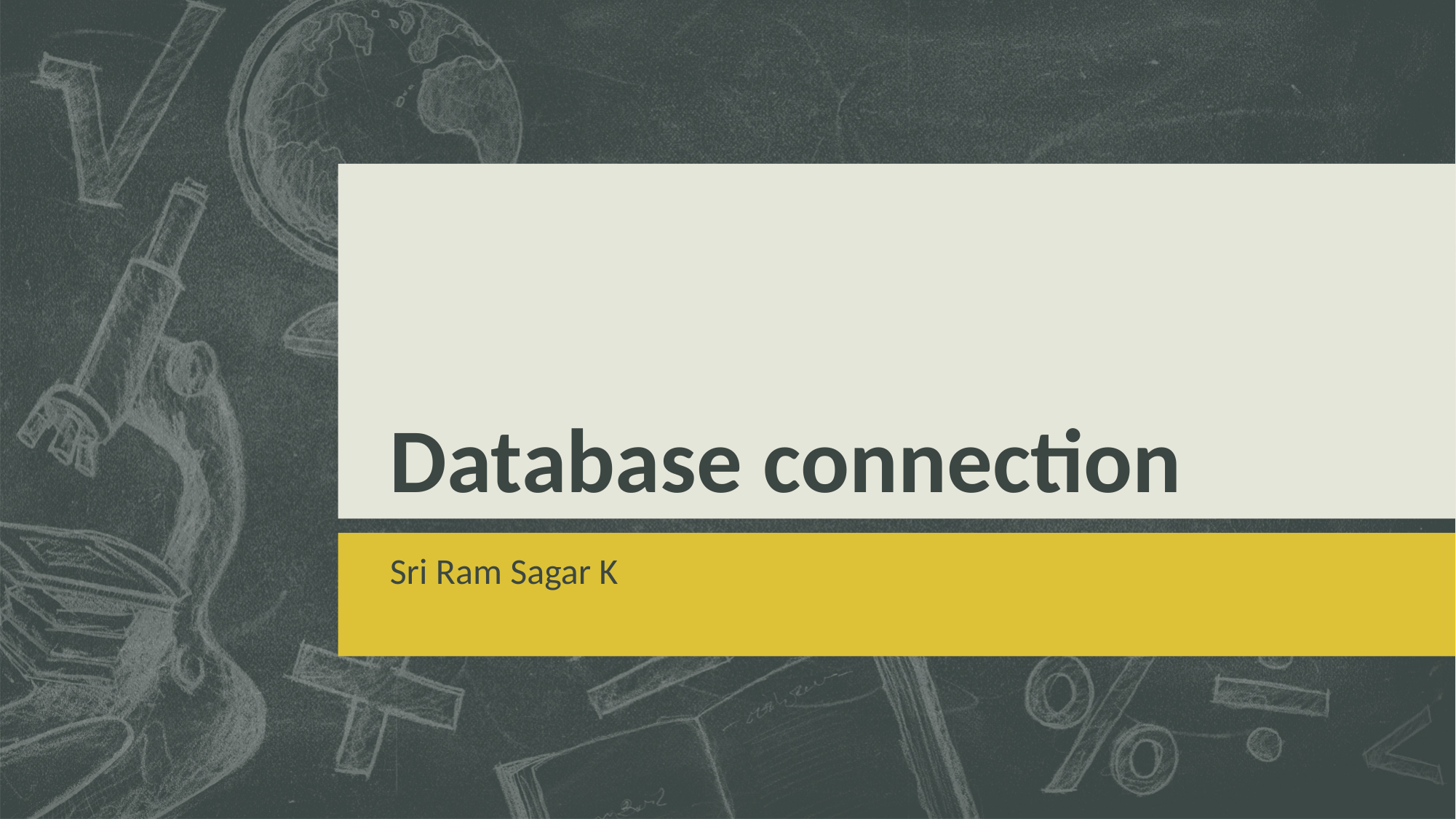

# Database connection
Sri Ram Sagar K